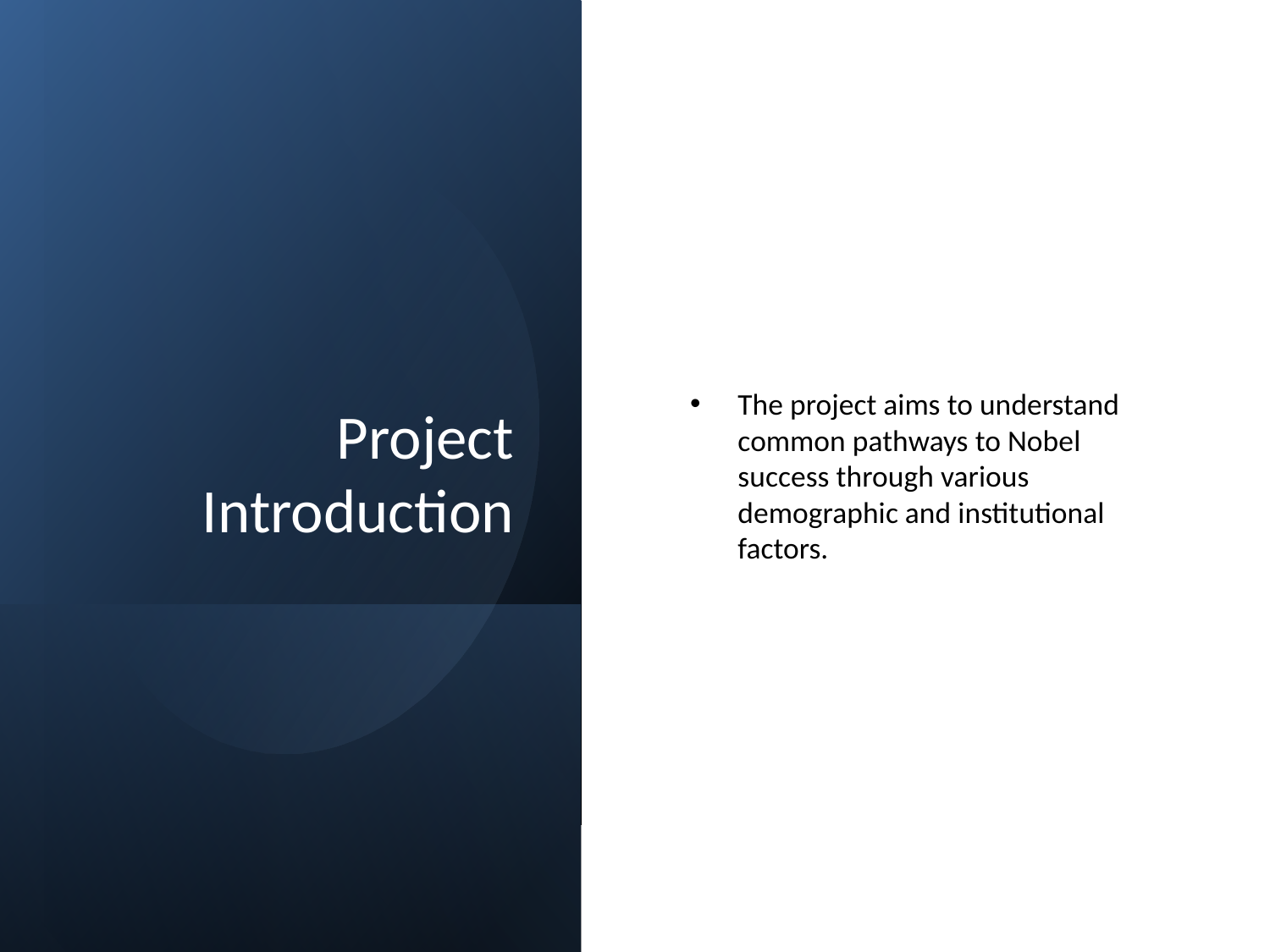

# Project Introduction
The project aims to understand common pathways to Nobel success through various demographic and institutional factors.